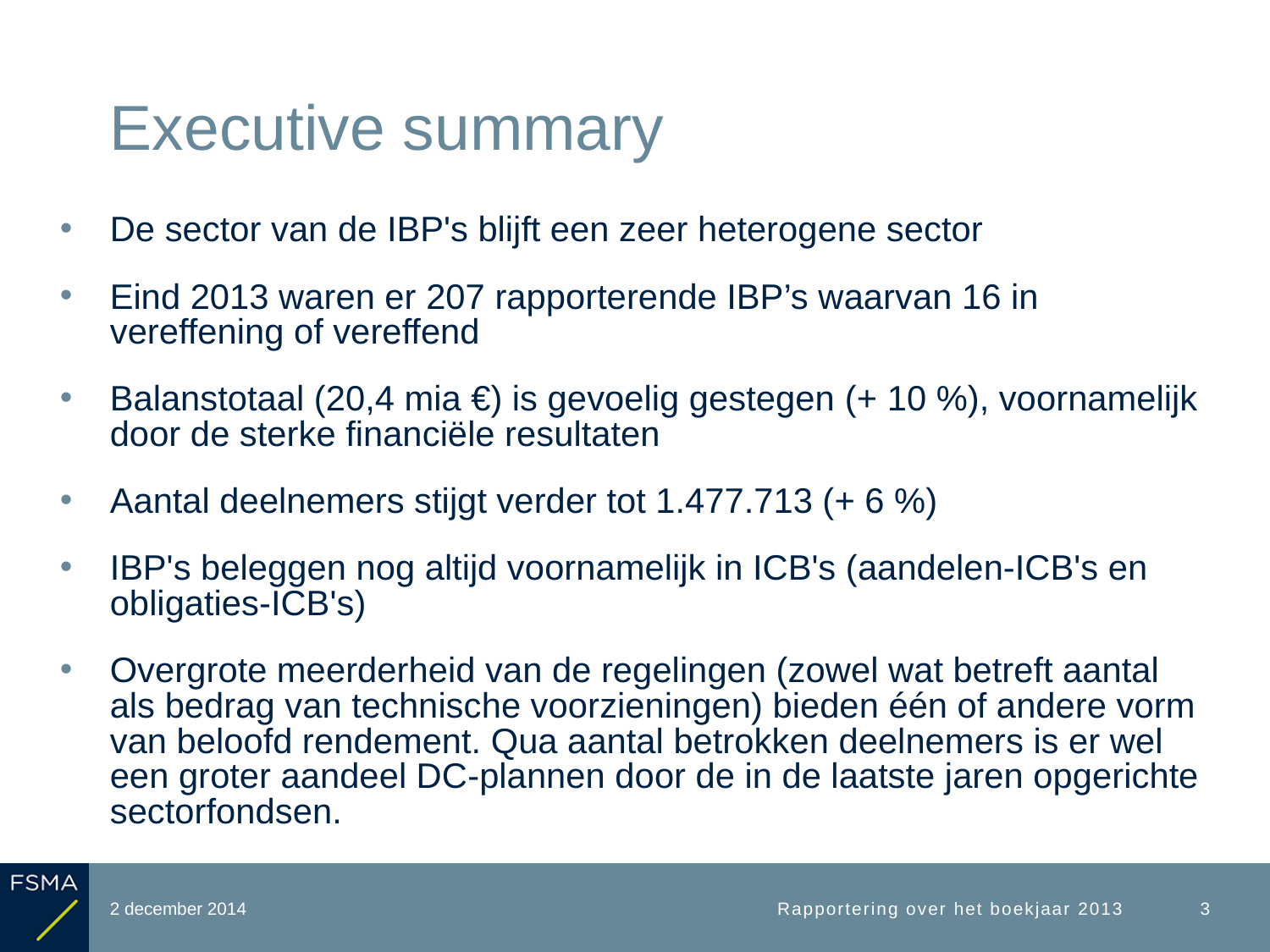

# Executive summary
De sector van de IBP's blijft een zeer heterogene sector
Eind 2013 waren er 207 rapporterende IBP’s waarvan 16 in vereffening of vereffend
Balanstotaal (20,4 mia €) is gevoelig gestegen (+ 10 %), voornamelijk door de sterke financiële resultaten
Aantal deelnemers stijgt verder tot 1.477.713 (+ 6 %)
IBP's beleggen nog altijd voornamelijk in ICB's (aandelen-ICB's en obligaties-ICB's)
Overgrote meerderheid van de regelingen (zowel wat betreft aantal als bedrag van technische voorzieningen) bieden één of andere vorm van beloofd rendement. Qua aantal betrokken deelnemers is er wel een groter aandeel DC-plannen door de in de laatste jaren opgerichte sectorfondsen.
2 december 2014
Rapportering over het boekjaar 2013
3